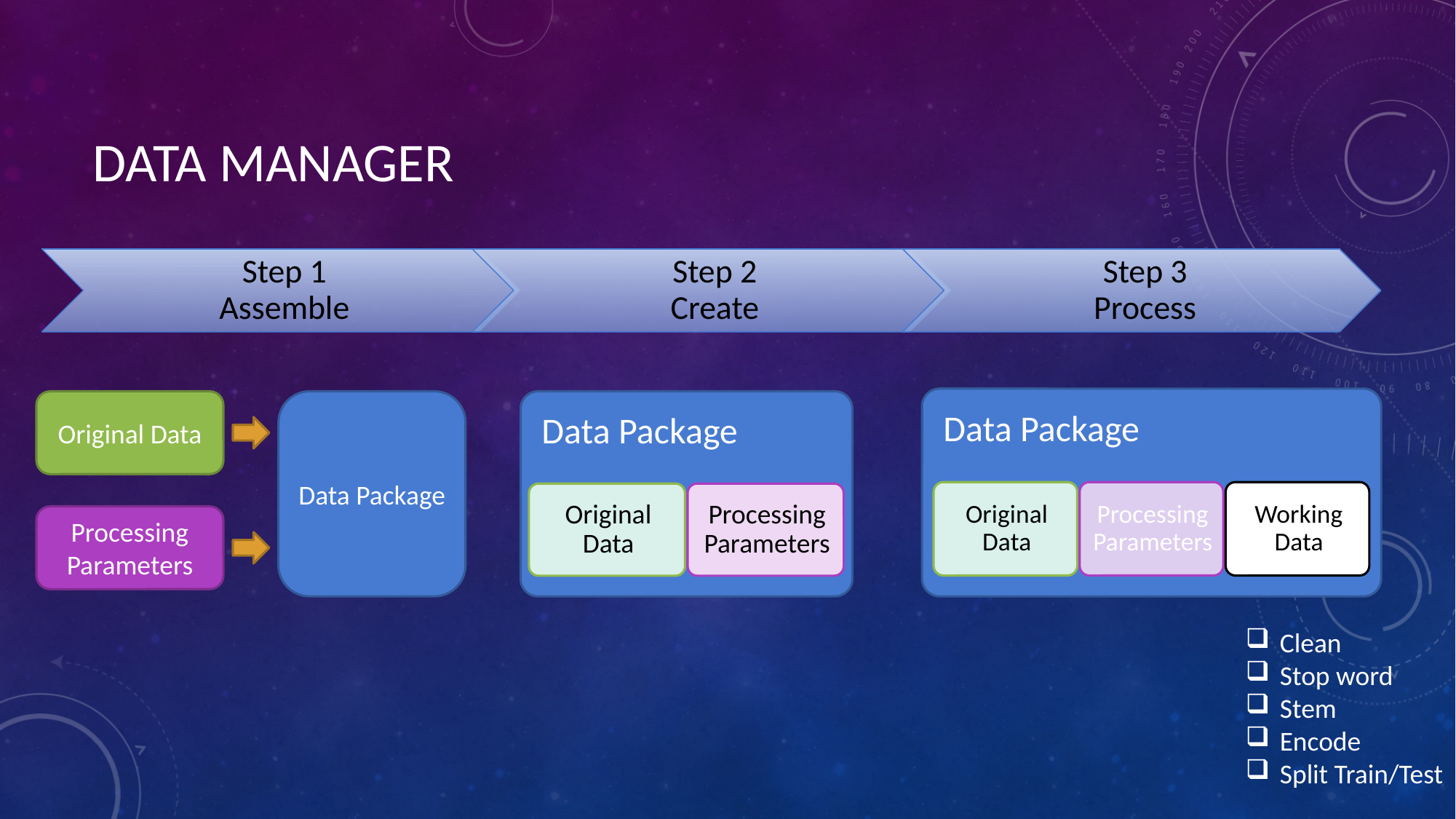

# Data Manager
Step 1
Assemble
Step 2
Create
Step 3
Process
Data Package
Original Data
Processing Parameters
Working Data
Original Data
Data Package
Data Package
Original Data
Processing Parameters

Processing Parameters

Clean
Stop word
Stem
Encode
Split Train/Test